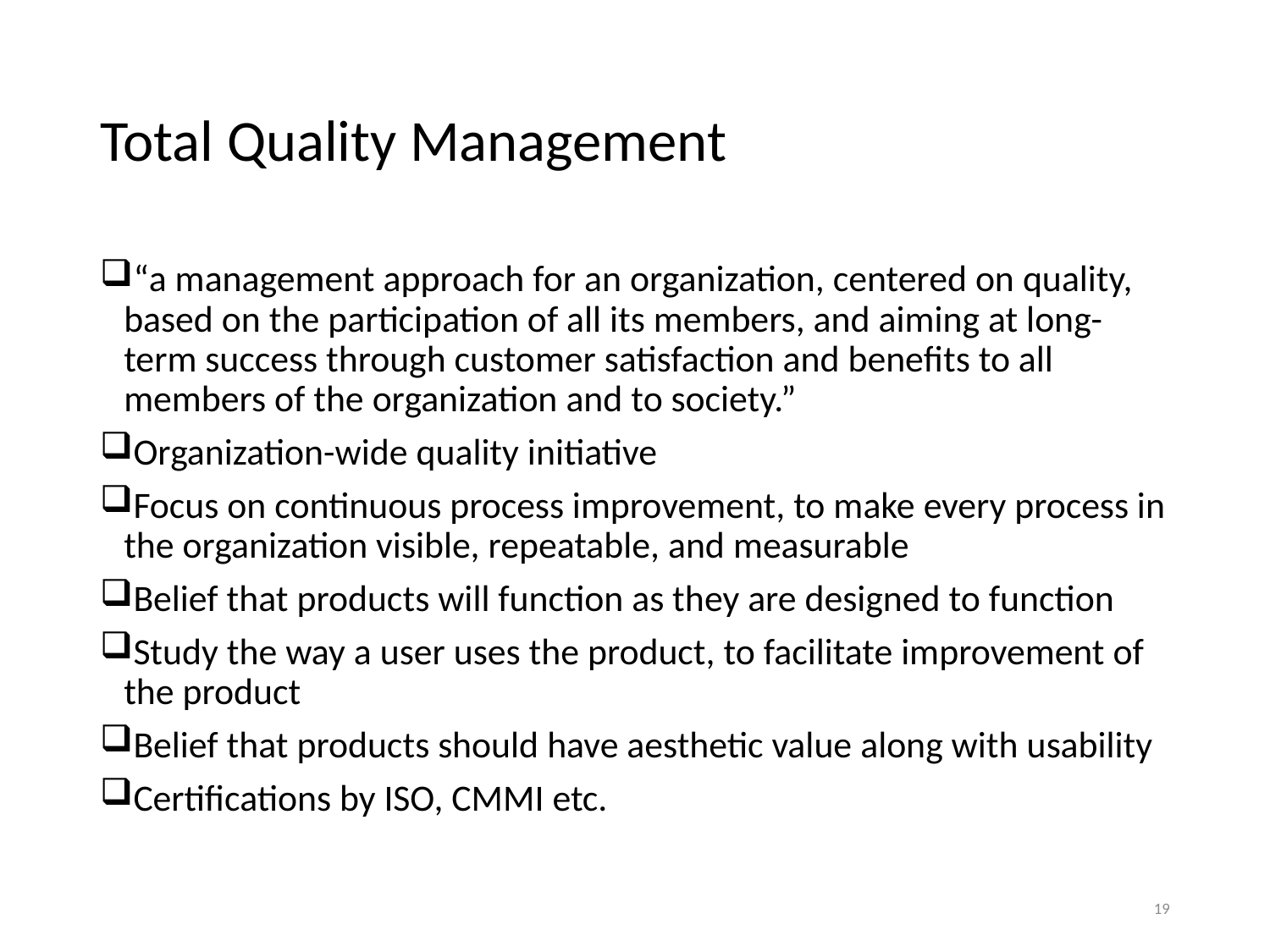

# Total Quality Management
“a management approach for an organization, centered on quality, based on the participation of all its members, and aiming at long-term success through customer satisfaction and benefits to all members of the organization and to society.”
Organization-wide quality initiative
Focus on continuous process improvement, to make every process in the organization visible, repeatable, and measurable
Belief that products will function as they are designed to function
Study the way a user uses the product, to facilitate improvement of the product
Belief that products should have aesthetic value along with usability
Certifications by ISO, CMMI etc.
19